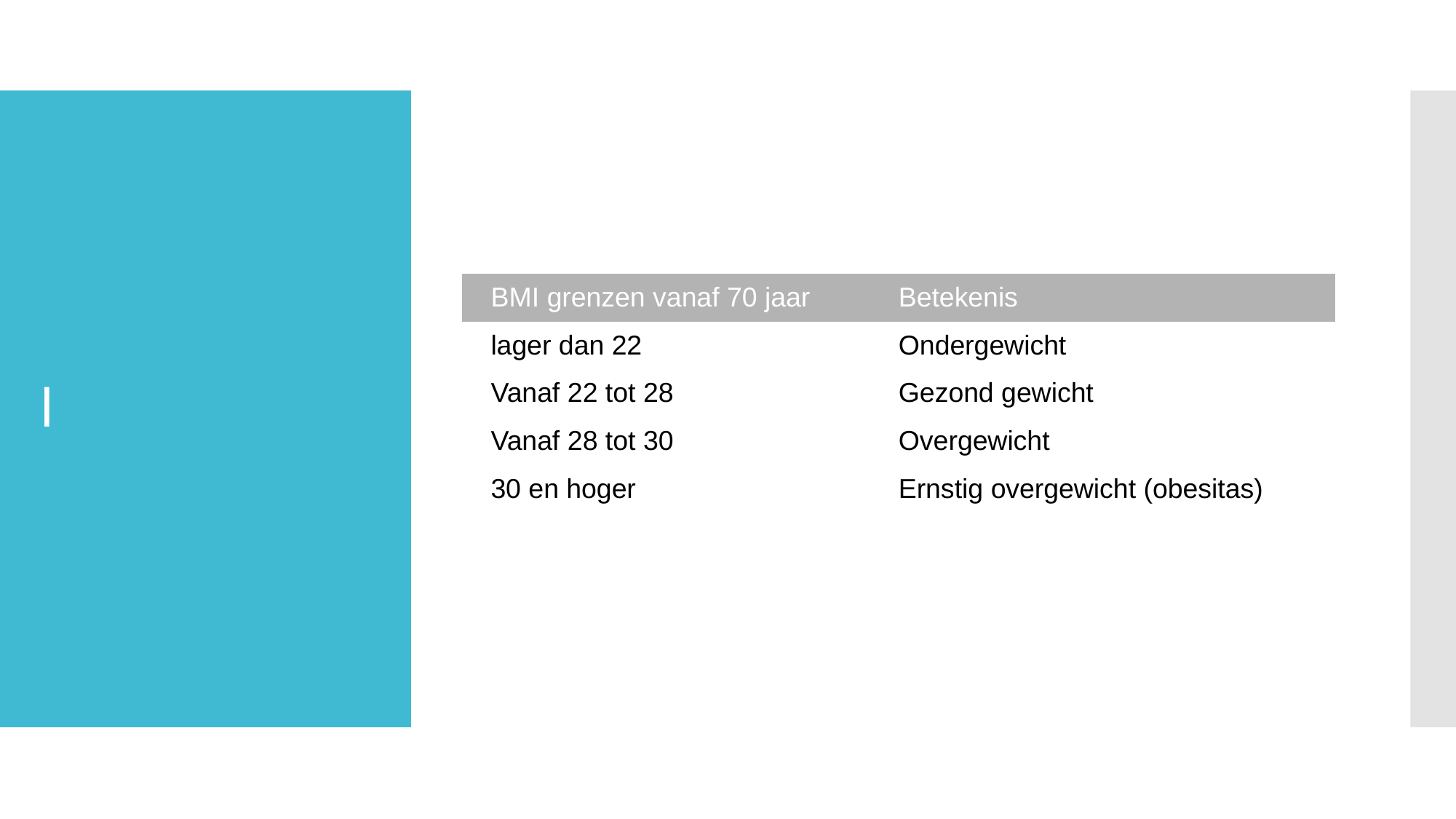

# l
| BMI grenzen vanaf 70 jaar | Betekenis |
| --- | --- |
| lager dan 22 | Ondergewicht |
| Vanaf 22 tot 28 | Gezond gewicht |
| Vanaf 28 tot 30 | Overgewicht |
| 30 en hoger | Ernstig overgewicht (obesitas) |